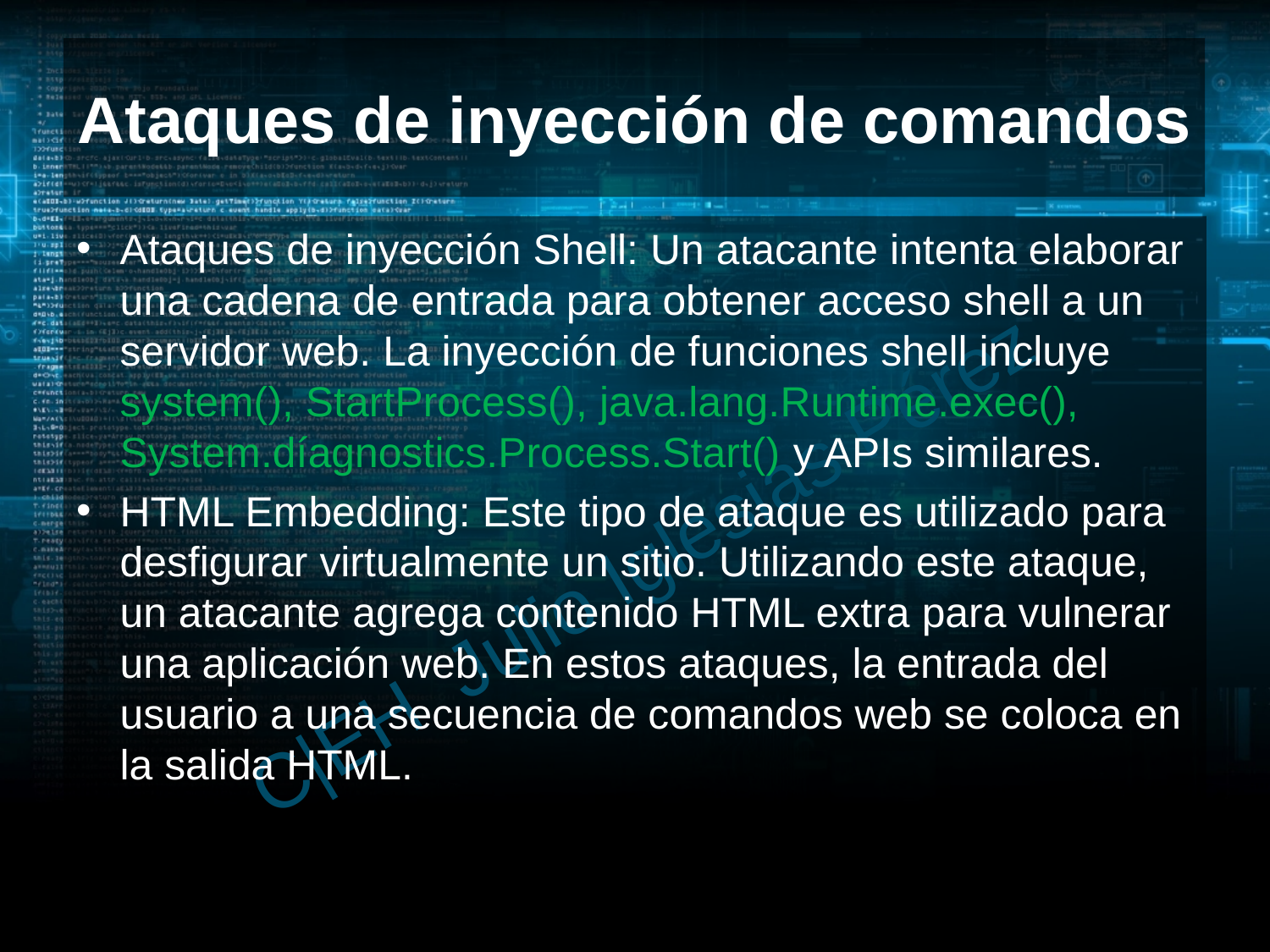

# Ataques de inyección de comandos
Ataques de inyección Shell: Un atacante intenta elaborar una cadena de entrada para obtener acceso shell a un servidor web. La inyección de funciones shell incluye system(), StartProcess(), java.lang.Runtime.exec(), System.díagnostics.Process.Start() y APIs similares.
HTML Embedding: Este tipo de ataque es utilizado para desfigurar virtualmente un sitio. Utilizando este ataque, un atacante agrega contenido HTML extra para vulnerar una aplicación web. En estos ataques, la entrada del usuario a una secuencia de comandos web se coloca en la salida HTML.
C|EH  Julio Iglesias Pérez